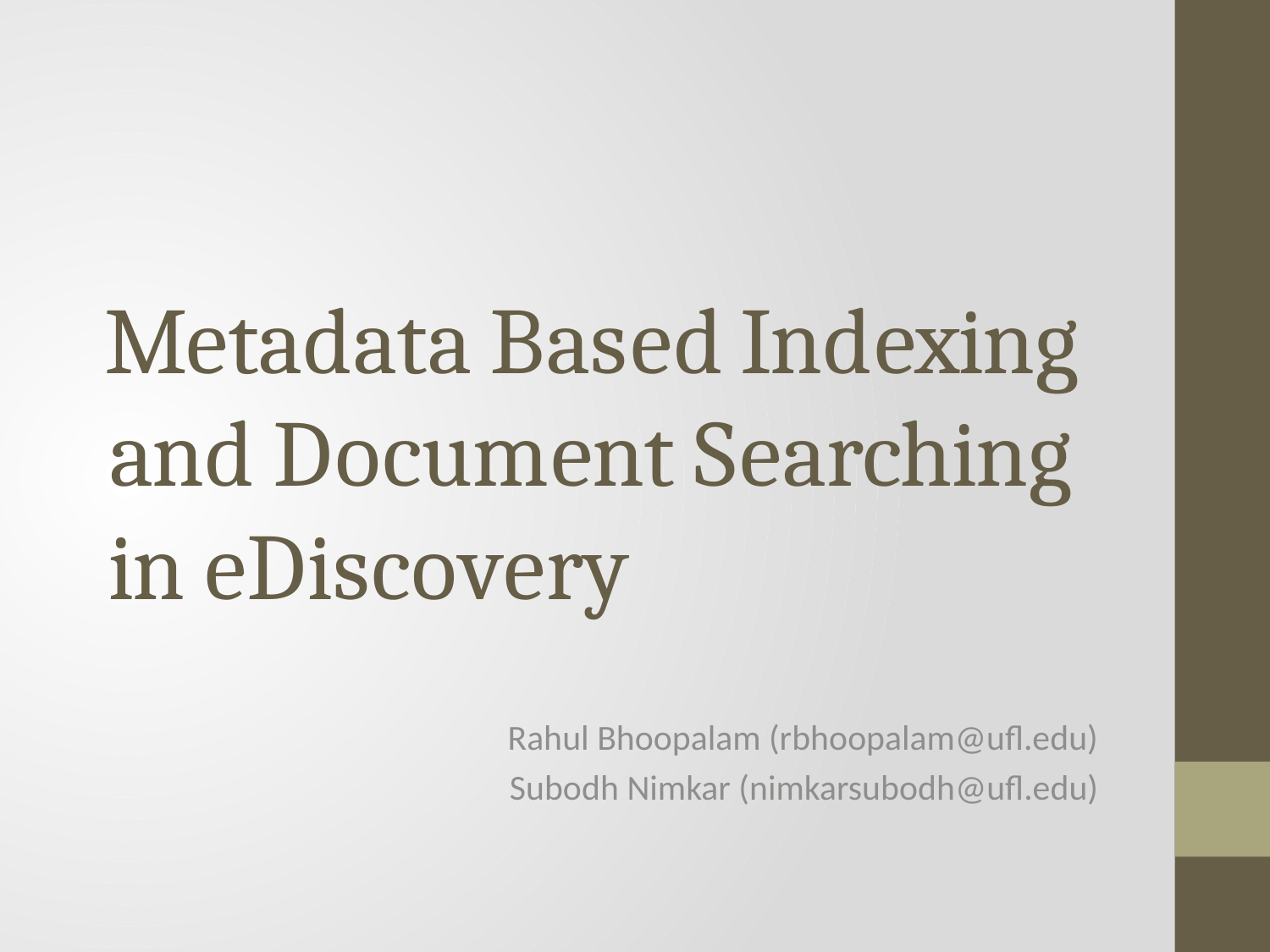

# Metadata Based Indexing and Document Searching in eDiscovery
Rahul Bhoopalam (rbhoopalam@ufl.edu)
Subodh Nimkar (nimkarsubodh@ufl.edu)